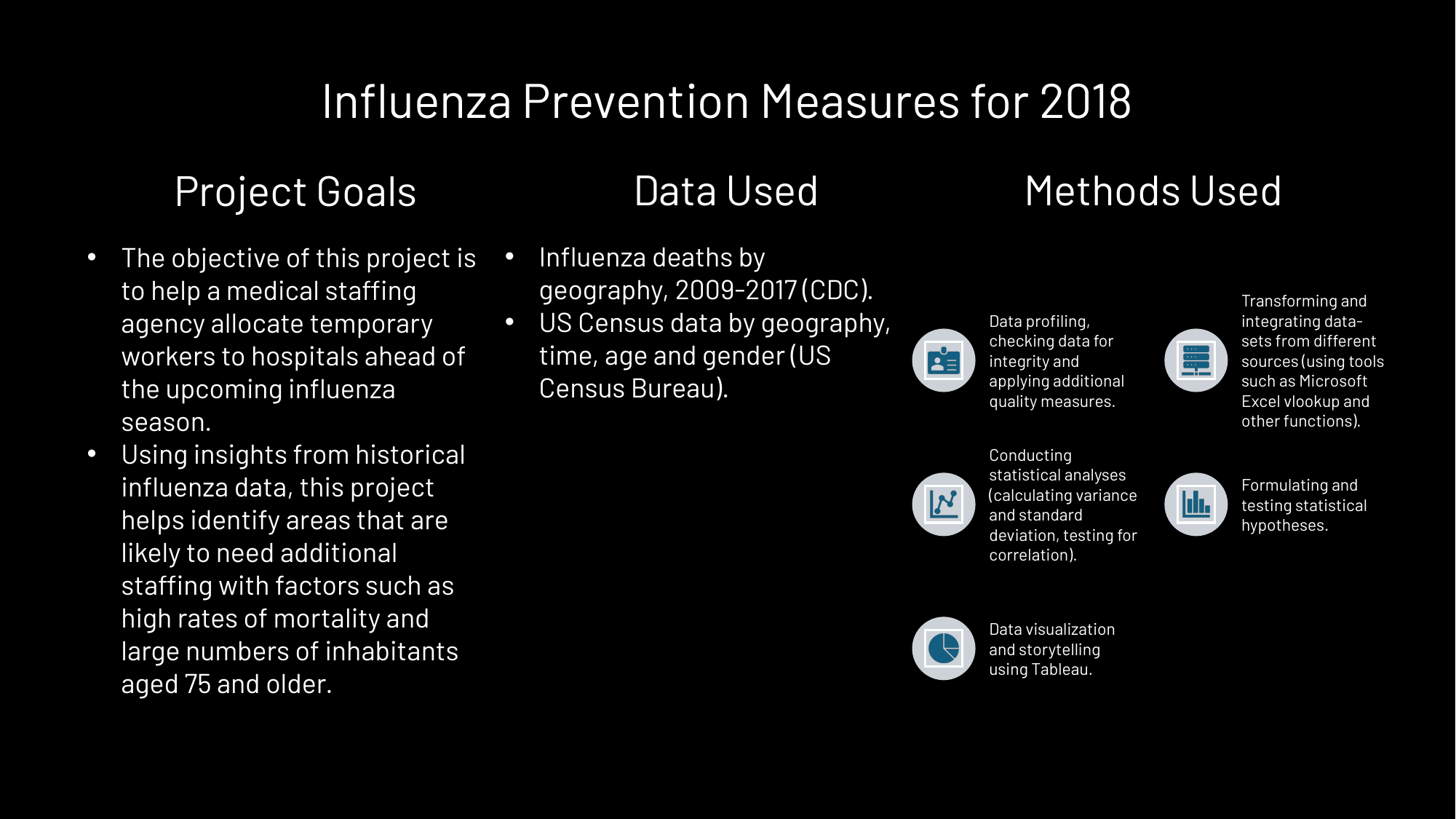

# Influenza Prevention Measures for 2018
Project Goals
Data Used
Methods Used
Influenza deaths by geography, 2009-2017 (CDC).
US Census data by geography, time, age and gender (US Census Bureau).

Data profiling, checking data for integrity and applying additional quality measures.
Transforming and integrating data-sets from different sources (using tools such as Microsoft Excel vlookup and other functions).
Conducting statistical analyses (calculating variance and standard deviation, testing for correlation).
Formulating and testing statistical hypotheses.
Data visualization and storytelling using Tableau.
The objective of this project is to help a medical staffing agency allocate temporary workers to hospitals ahead of the upcoming influenza season.
Using insights from historical influenza data, this project helps identify areas that are likely to need additional staffing with factors such as high rates of mortality and large numbers of inhabitants aged 75 and older.